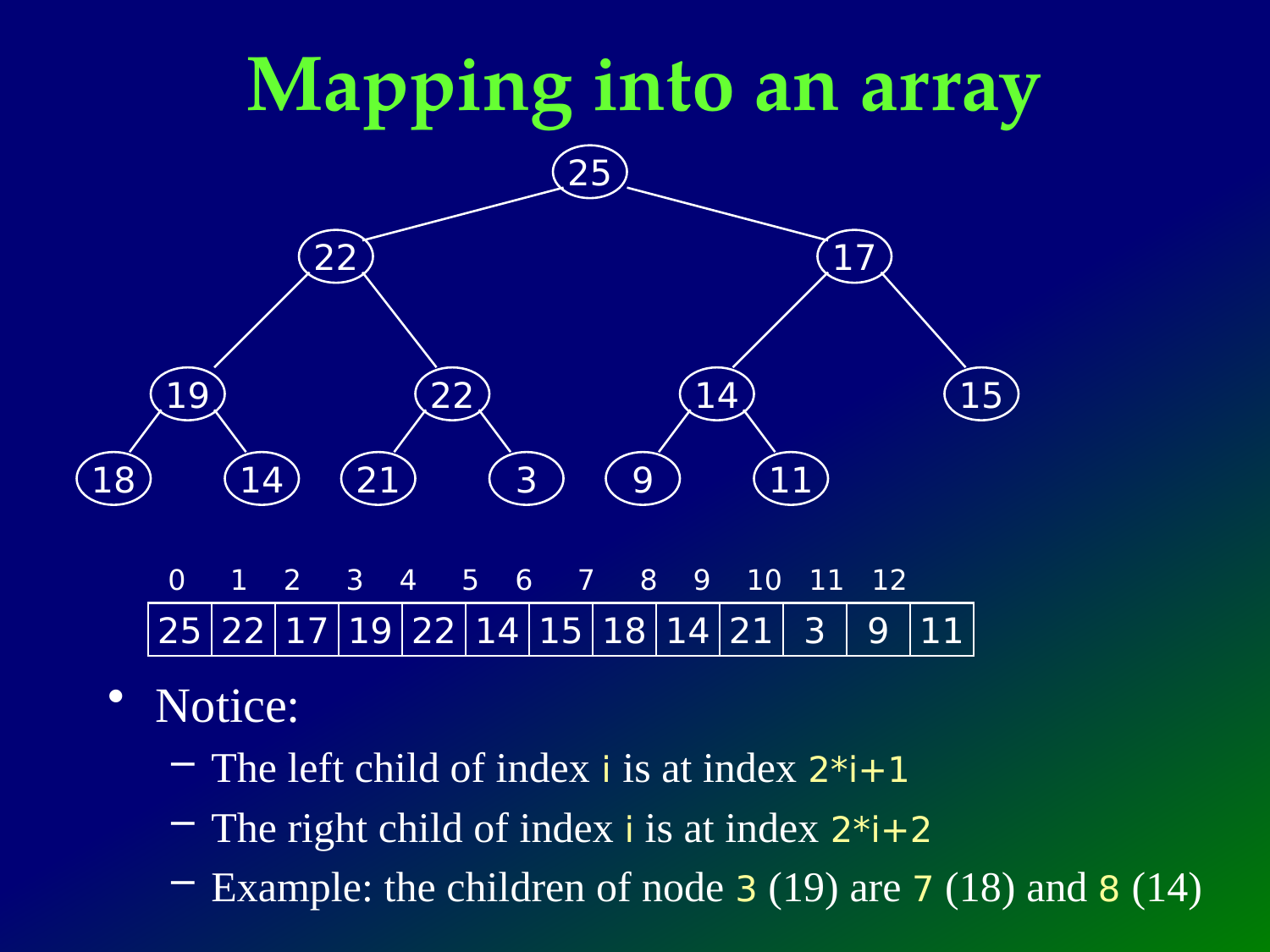

# Mapping into an array
25

22
17

19
22
14
15

18
14
21
3
9
11
  0     1    2     3    4     5    6     7     8    9    10   11   12
25
22
17
19
22
14
15
18
14
21
3
9
11
Notice:
The left child of index i is at index 2*i+1
The right child of index i is at index 2*i+2
Example: the children of node 3 (19) are 7 (18) and 8 (14)